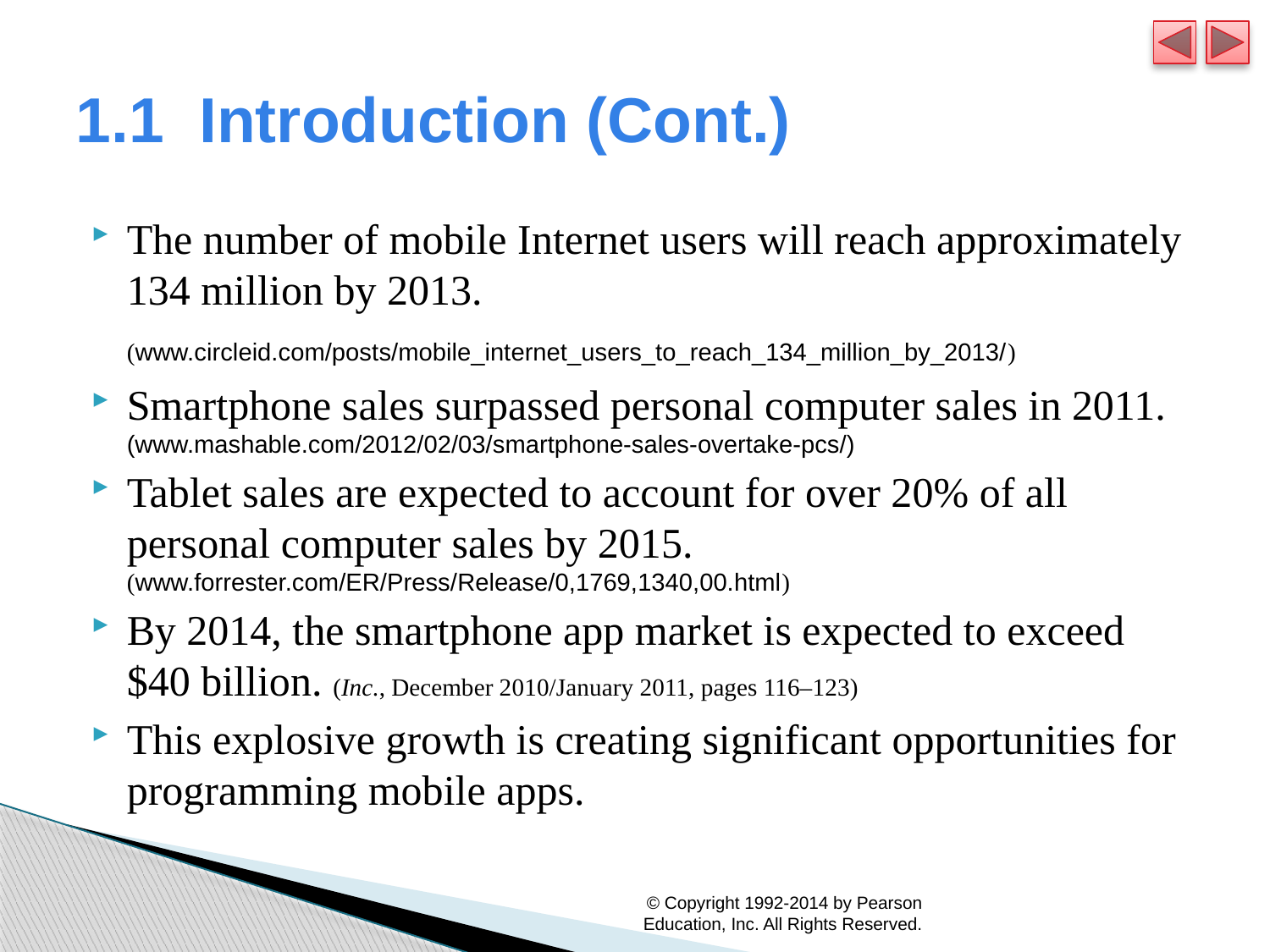

# 1.1  Introduction (Cont.)
The number of mobile Internet users will reach approximately 134 million by 2013.
(www.circleid.com/posts/mobile_internet_users_to_reach_134_million_by_2013/)
Smartphone sales surpassed personal computer sales in 2011. (www.mashable.com/2012/02/03/smartphone-sales-overtake-pcs/)
Tablet sales are expected to account for over 20% of all personal computer sales by 2015. (www.forrester.com/ER/Press/Release/0,1769,1340,00.html)
By 2014, the smartphone app market is expected to exceed $40 billion. (Inc., December 2010/January 2011, pages 116–123)
This explosive growth is creating significant opportunities for programming mobile apps.
© Copyright 1992-2014 by Pearson Education, Inc. All Rights Reserved.